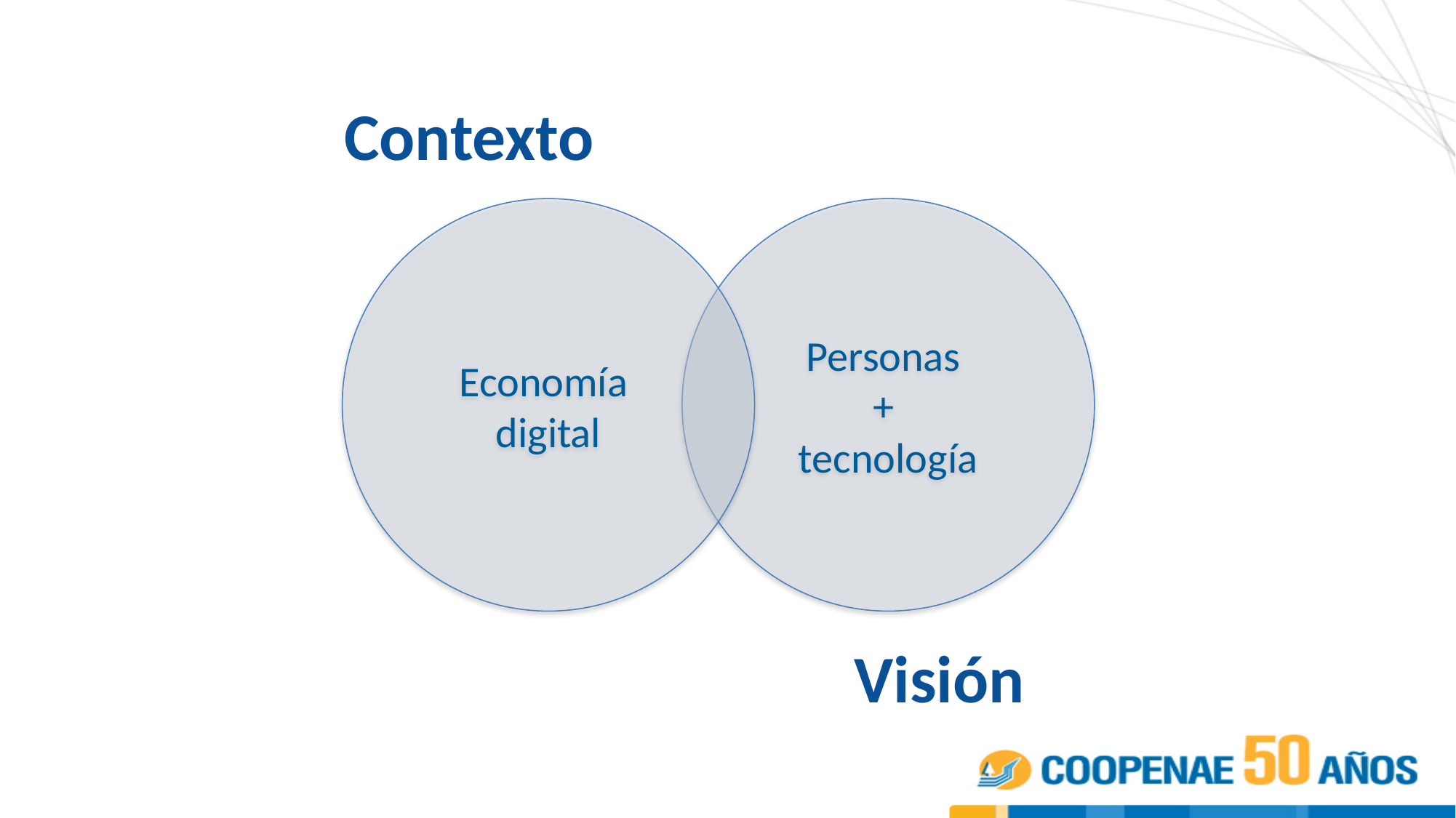

Contexto
Personas
+
tecnología
Economía
digital
Visión